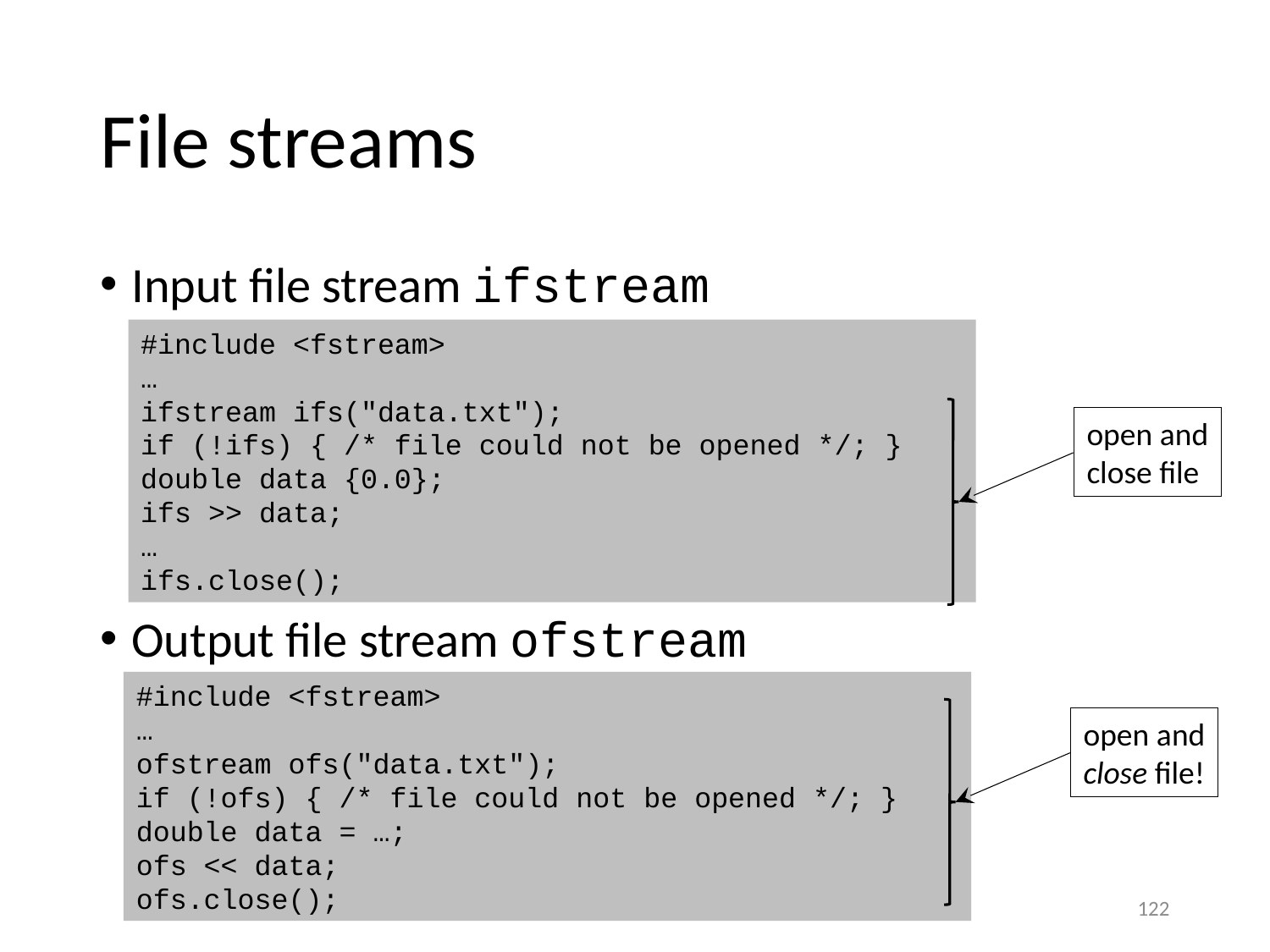

# File streams
Input file stream ifstream

Output file stream ofstream
#include <fstream>
…
ifstream ifs("data.txt");
if (!ifs) { /* file could not be opened */; }
double data {0.0};
ifs >> data;
…
ifs.close();

open and
close file
#include <fstream>
…
ofstream ofs("data.txt");
if (!ofs) { /* file could not be opened */; }
double data = …;
ofs << data;
ofs.close();

open and
close file!
122